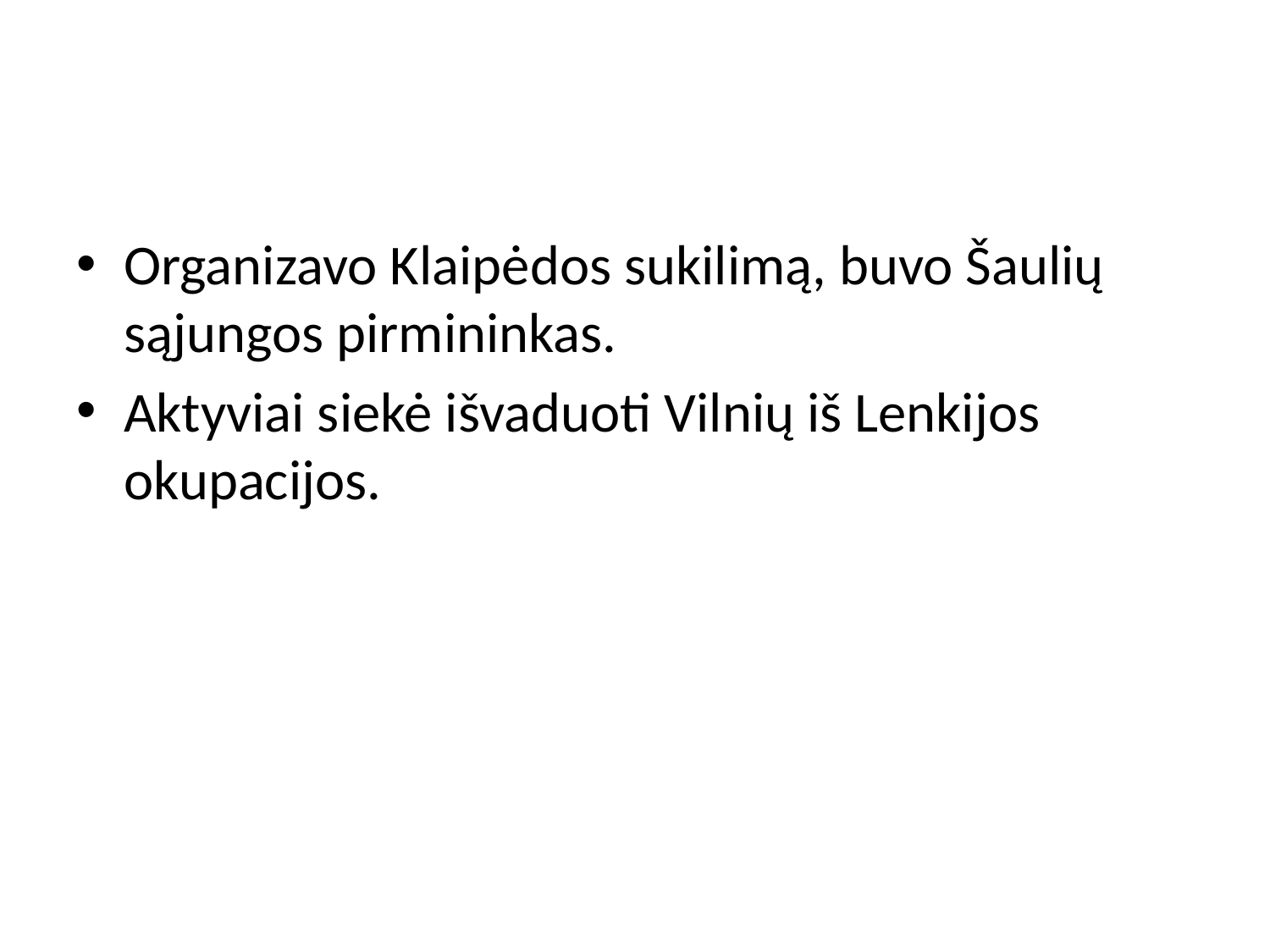

#
Organizavo Klaipėdos sukilimą, buvo Šaulių sąjungos pirmininkas.
Aktyviai siekė išvaduoti Vilnių iš Lenkijos okupacijos.